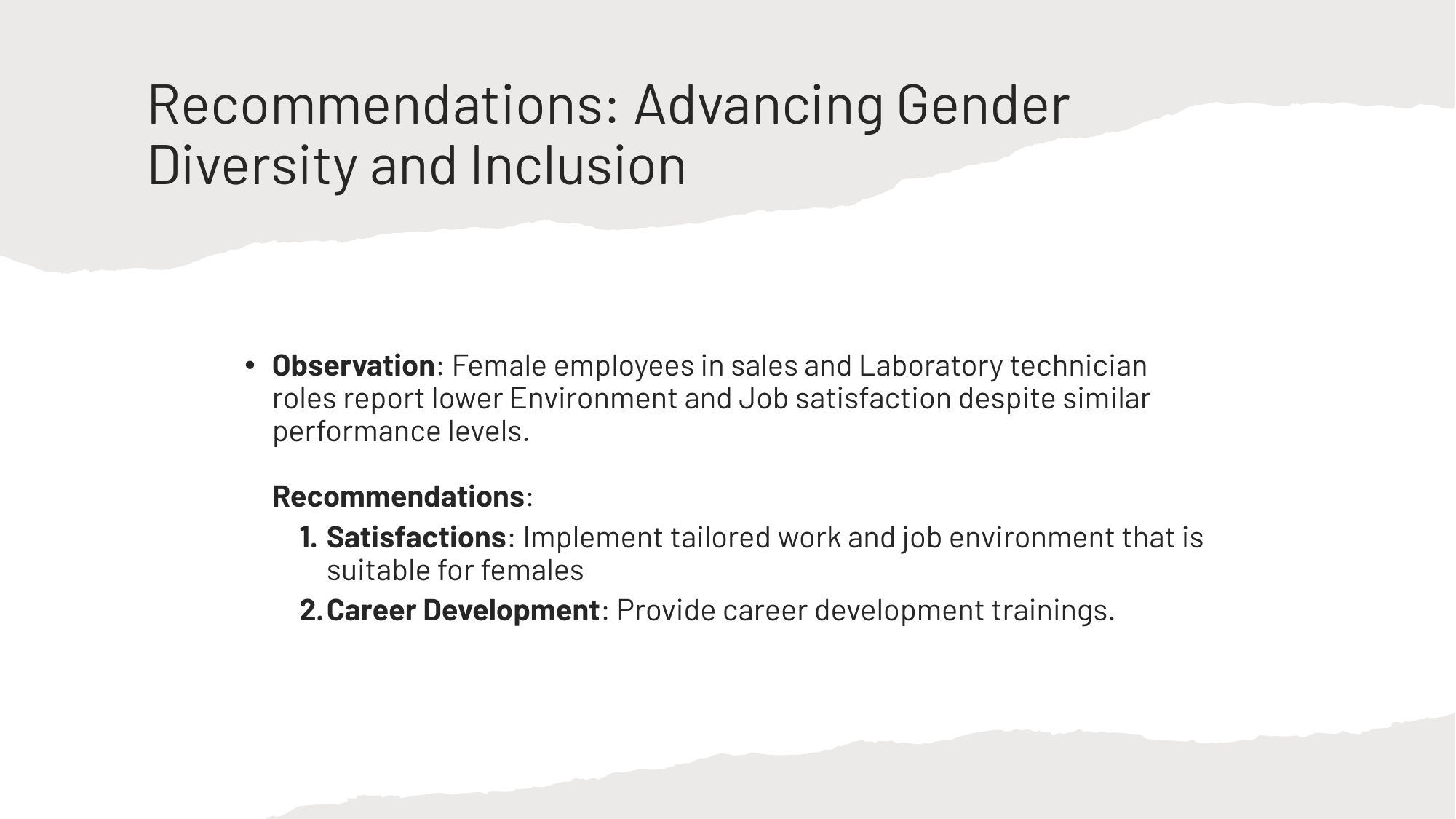

# Recommendations: Advancing Gender Diversity and Inclusion
Observation: Female employees in sales and Laboratory technician roles report lower Environment and Job satisfaction despite similar performance levels.
Recommendations:
Satisfactions: Implement tailored work and job environment that is suitable for females
Career Development: Provide career development trainings.